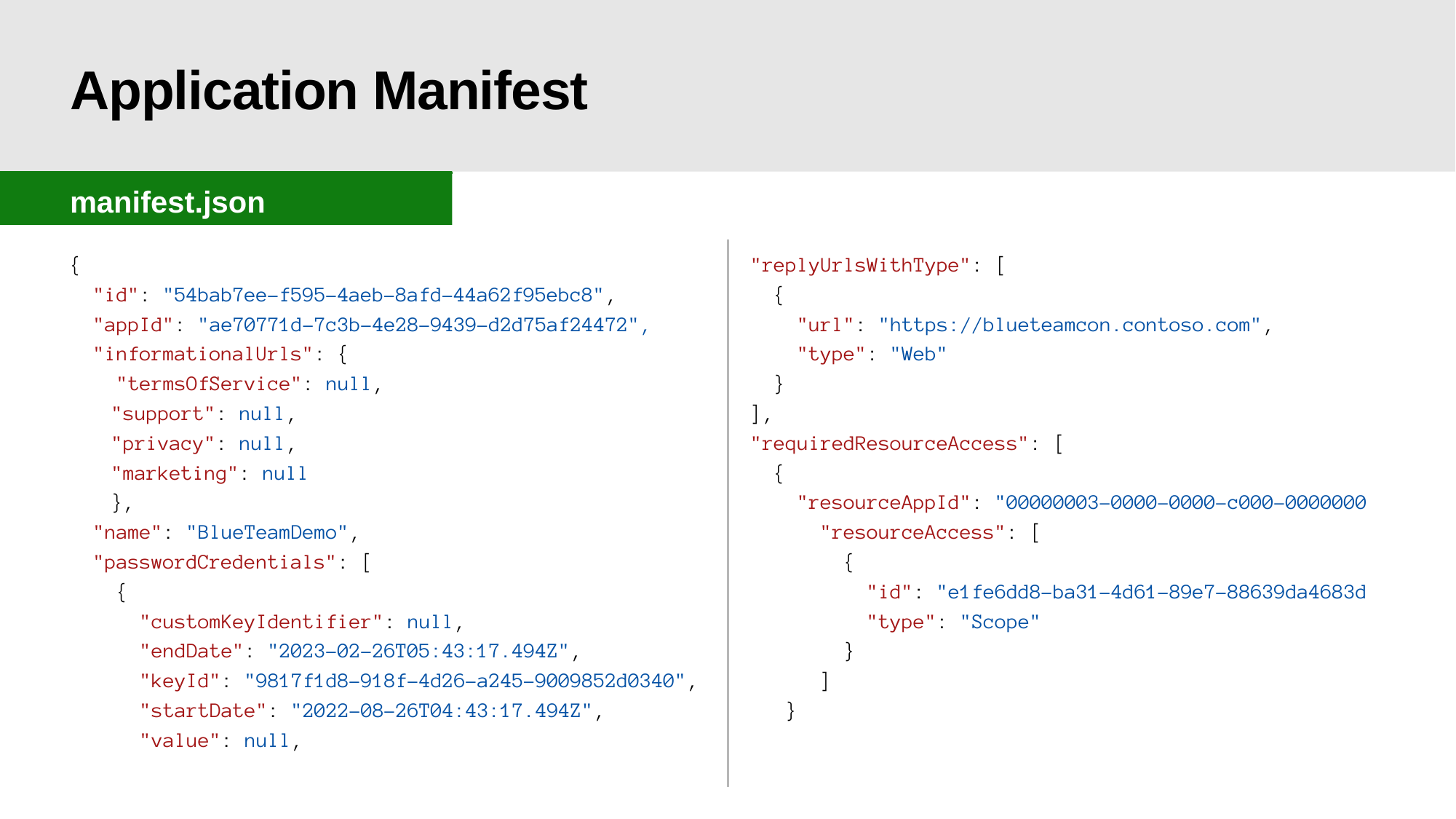

# Application Manifest
manifest.json
{
  "id": "54bab7ee-f595-4aeb-8afd-44a62f95ebc8",
  "appId": "ae70771d-7c3b-4e28-9439-d2d75af24472",
  "informationalUrls": {
    "termsOfService": null,
"support": null,
"privacy": null,
"marketing": null
},
  "name": "BlueTeamDemo",
  "passwordCredentials": [
    {
      "customKeyIdentifier": null,
      "endDate": "2023-02-26T05:43:17.494Z",
      "keyId": "9817f1d8-918f-4d26-a245-9009852d0340",
      "startDate": "2022-08-26T04:43:17.494Z",
      "value": null,
  "replyUrlsWithType": [
    {
      "url": "https://blueteamcon.contoso.com",
      "type": "Web"
    }
  ],
  "requiredResourceAccess": [
    {
      "resourceAppId": "00000003-0000-0000-c000-0000000
        "resourceAccess": [
          {
            "id": "e1fe6dd8-ba31-4d61-89e7-88639da4683d
            "type": "Scope"
          }
        ]
     }